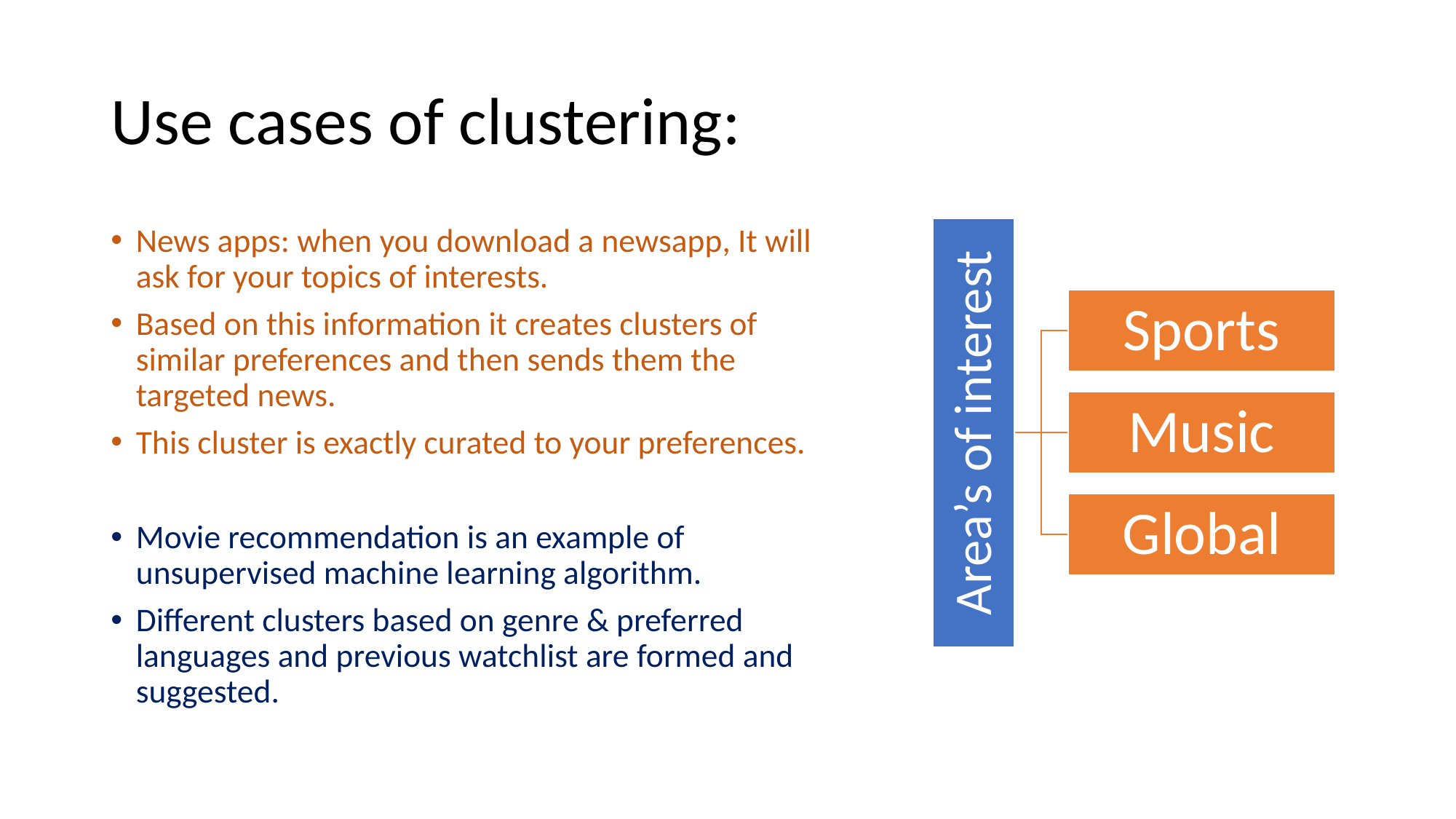

# Use cases of clustering:
News apps: when you download a newsapp, It will ask for your topics of interests.
Based on this information it creates clusters of similar preferences and then sends them the targeted news.
This cluster is exactly curated to your preferences.

Movie recommendation is an example of unsupervised machine learning algorithm.
Different clusters based on genre & preferred languages and previous watchlist are formed and suggested.

Area’s of interest
Sports
Music
Global